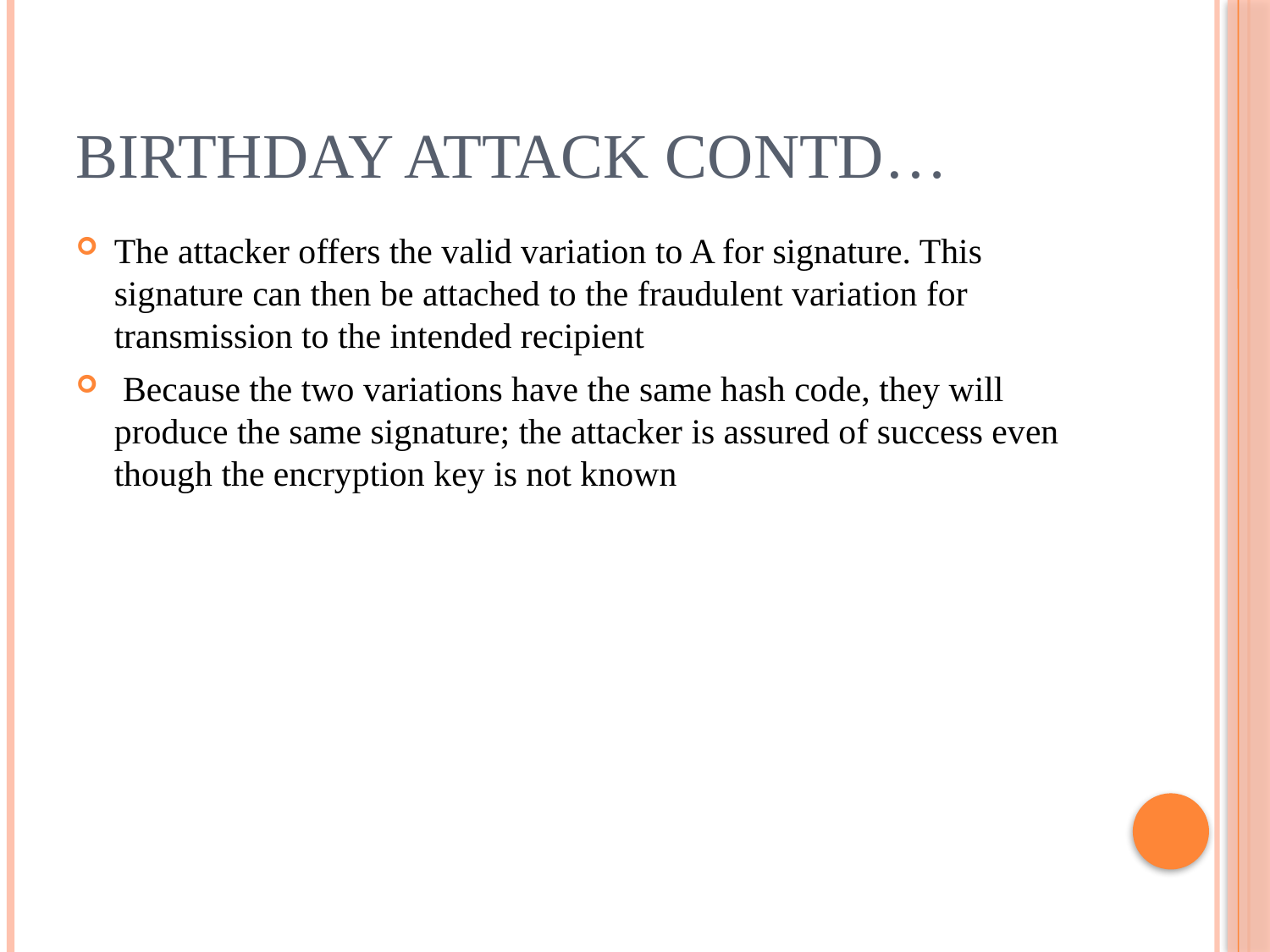

# BIRTHDAY ATTACK CONTD…
The attacker offers the valid variation to A for signature. This signature can then be attached to the fraudulent variation for transmission to the intended recipient
 Because the two variations have the same hash code, they will produce the same signature; the attacker is assured of success even though the encryption key is not known